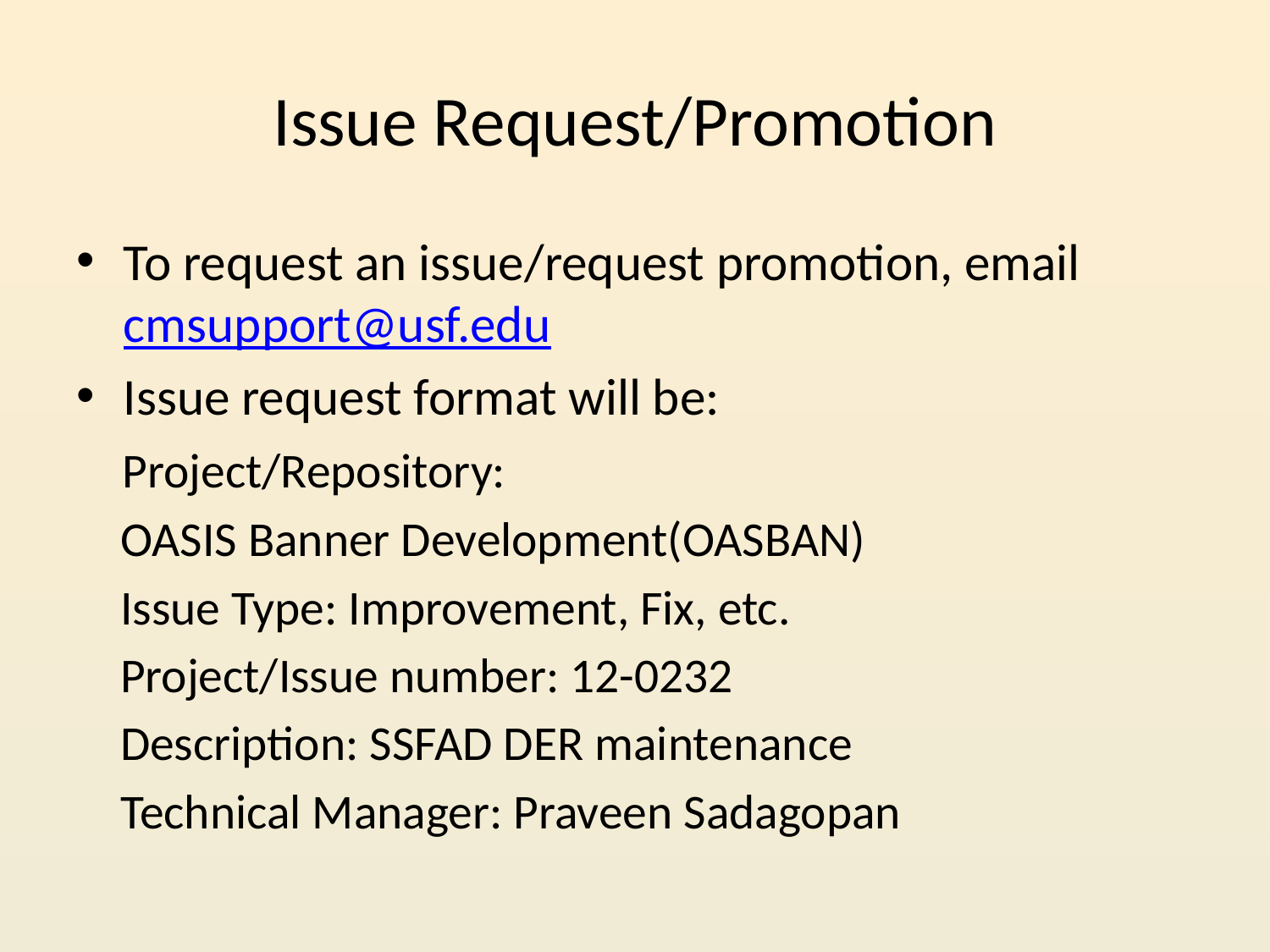

# Issue Request/Promotion
To request an issue/request promotion, email cmsupport@usf.edu
Issue request format will be:
    Project/Repository:
    OASIS Banner Development(OASBAN)
    Issue Type: Improvement, Fix, etc.
    Project/Issue number: 12-0232
    Description: SSFAD DER maintenance
    Technical Manager: Praveen Sadagopan